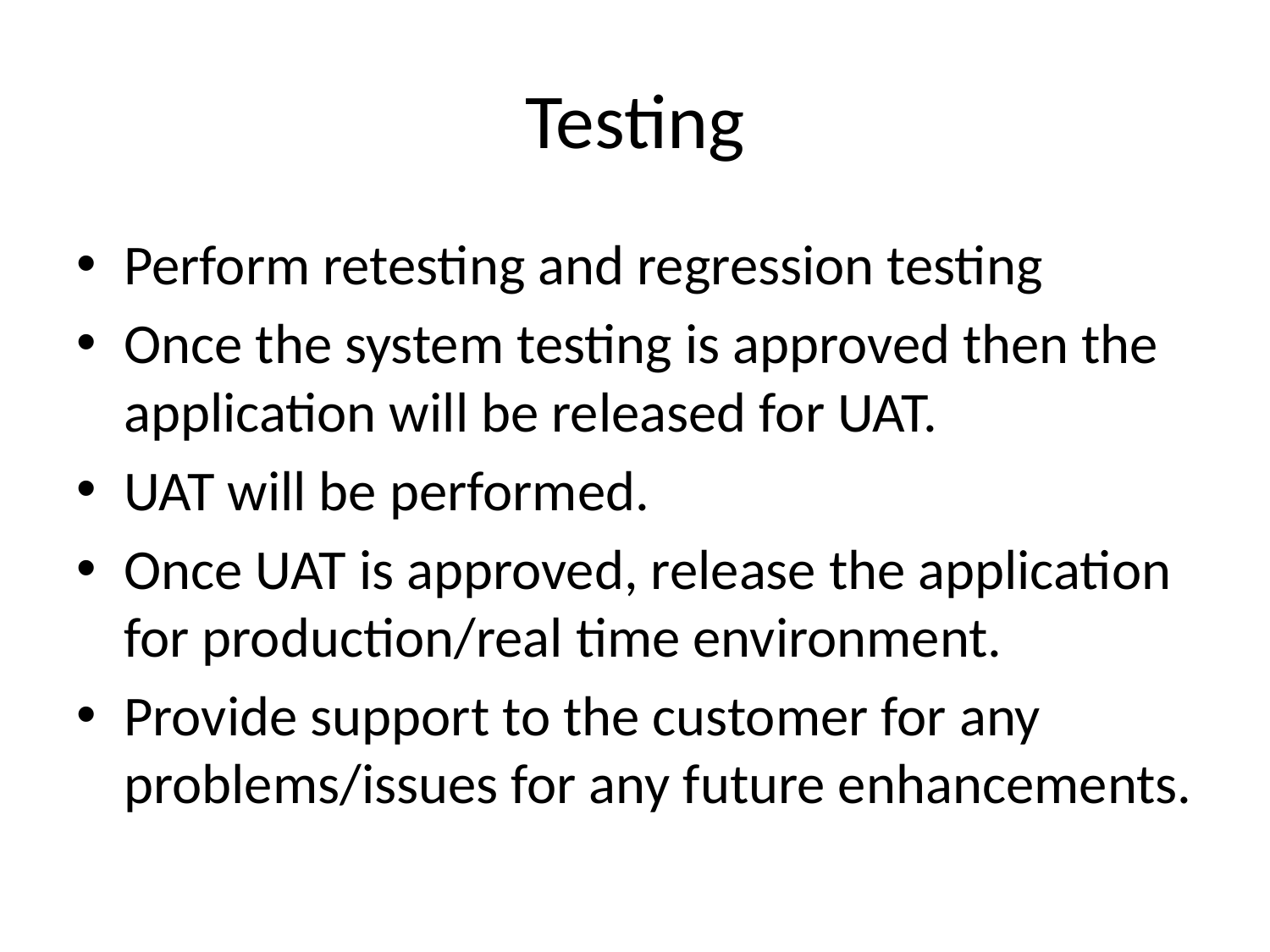

# Testing
Perform retesting and regression testing
Once the system testing is approved then the application will be released for UAT.
UAT will be performed.
Once UAT is approved, release the application for production/real time environment.
Provide support to the customer for any problems/issues for any future enhancements.